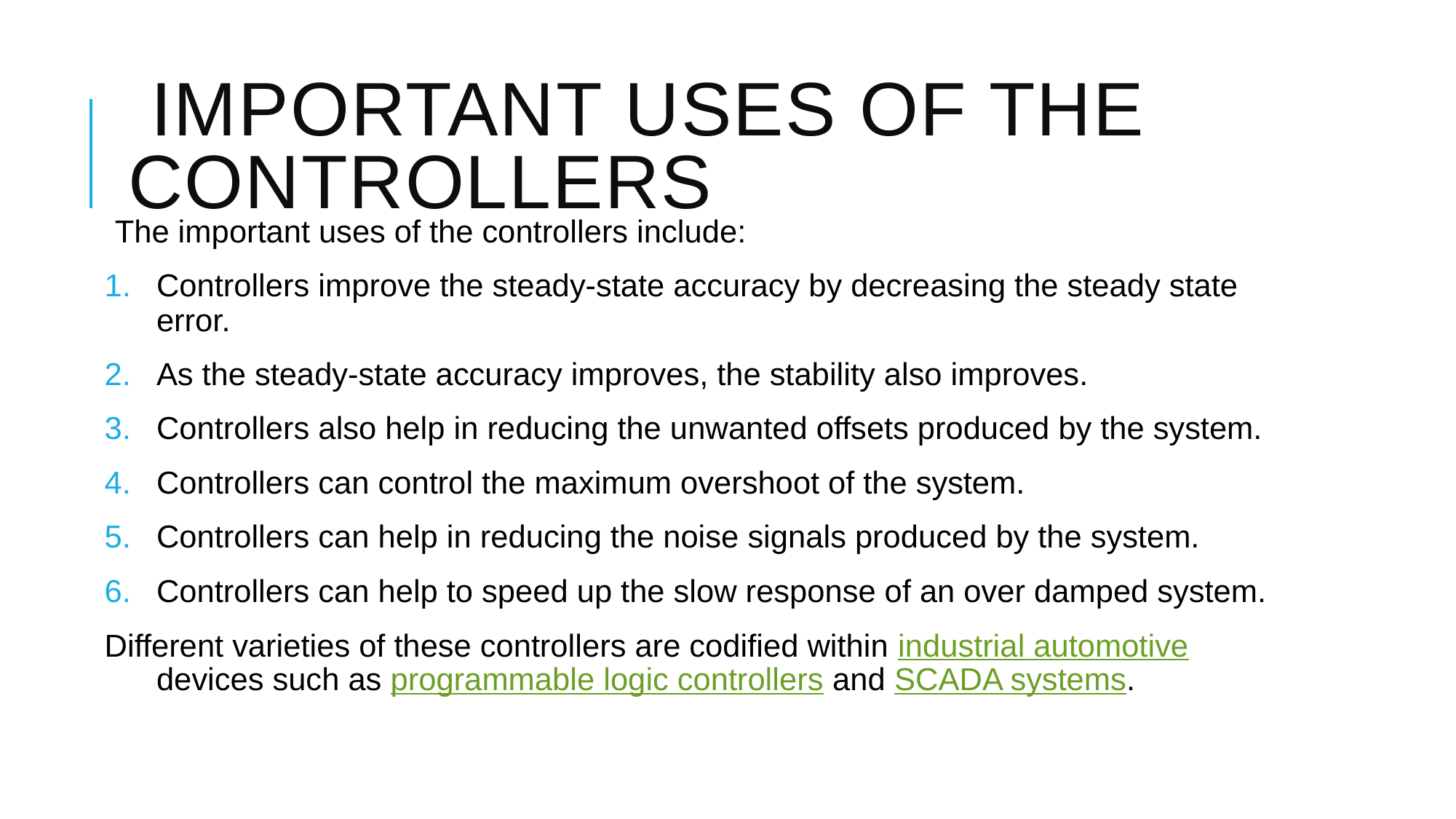

# important uses of the controllers
The important uses of the controllers include:
Controllers improve the steady-state accuracy by decreasing the steady state error.
As the steady-state accuracy improves, the stability also improves.
Controllers also help in reducing the unwanted offsets produced by the system.
Controllers can control the maximum overshoot of the system.
Controllers can help in reducing the noise signals produced by the system.
Controllers can help to speed up the slow response of an over damped system.
Different varieties of these controllers are codified within industrial automotive devices such as programmable logic controllers and SCADA systems.